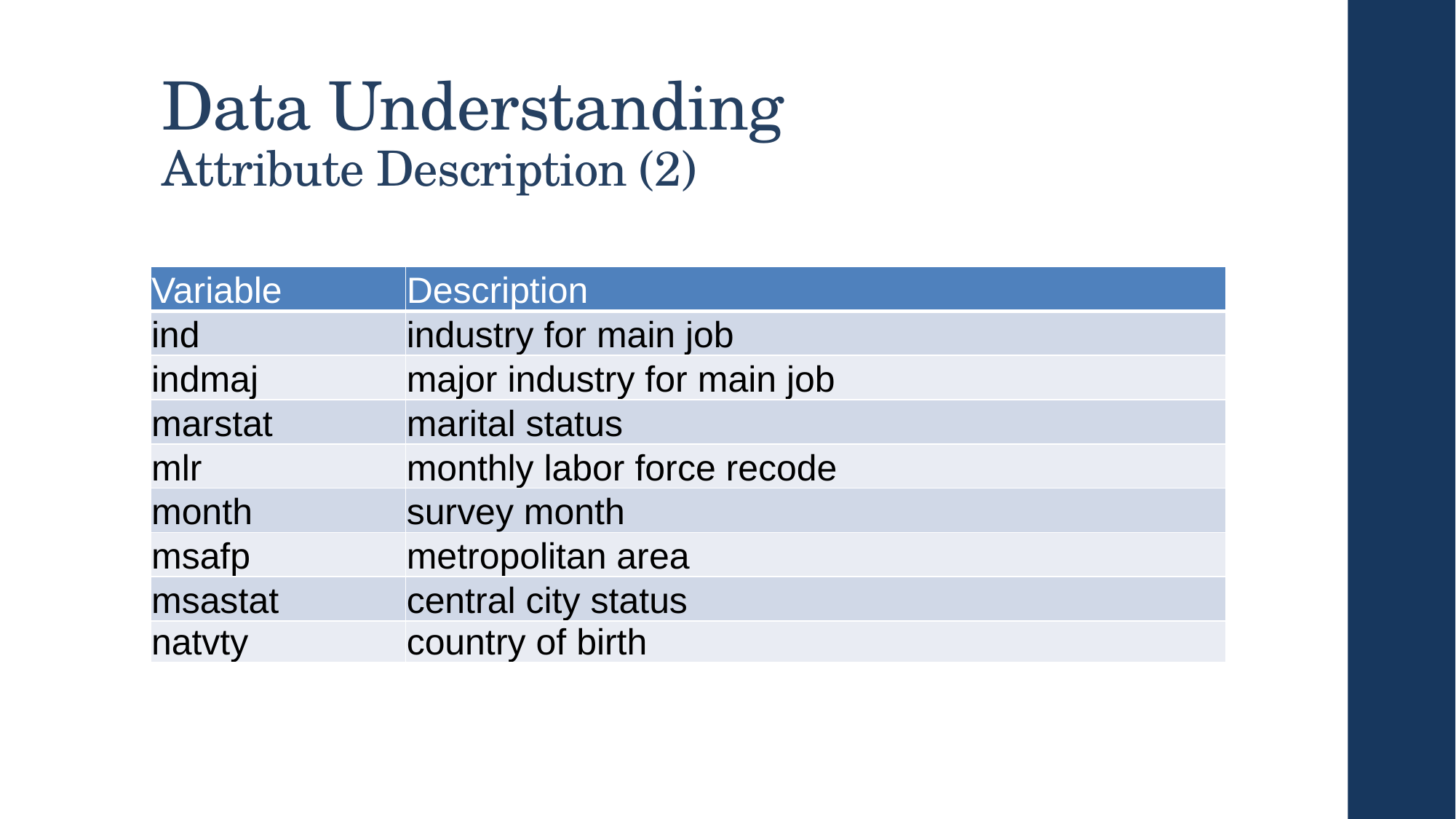

# Data Understanding Attribute Description (2)
| Variable | Description |
| --- | --- |
| ind | industry for main job |
| indmaj | major industry for main job |
| marstat | marital status |
| mlr | monthly labor force recode |
| month | survey month |
| msafp | metropolitan area |
| msastat | central city status |
| natvty | country of birth |